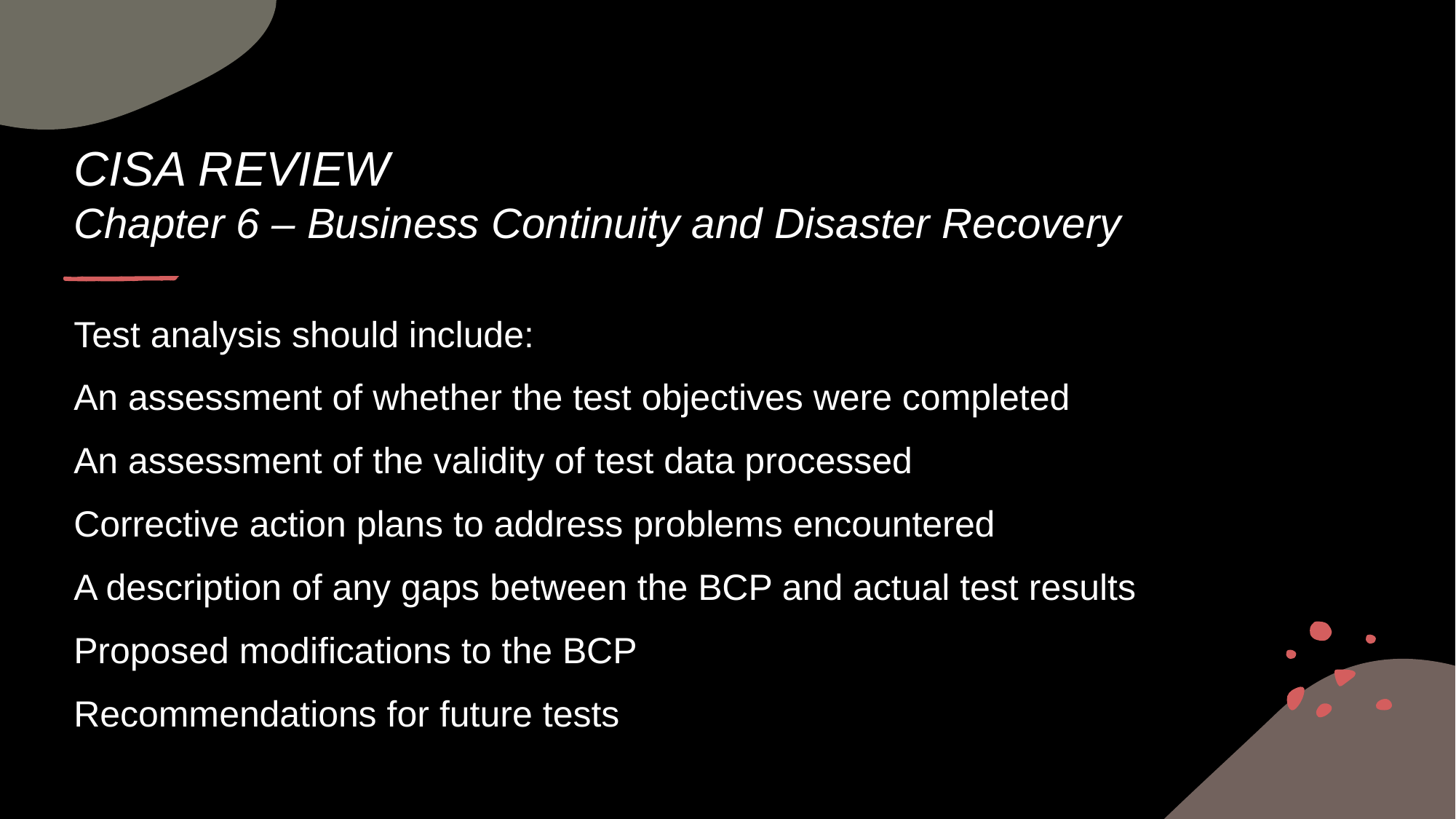

# CISA REVIEW Chapter 6 – Business Continuity and Disaster Recovery
Test analysis should include:
An assessment of whether the test objectives were completed
An assessment of the validity of test data processed
Corrective action plans to address problems encountered
A description of any gaps between the BCP and actual test results
Proposed modifications to the BCP
Recommendations for future tests